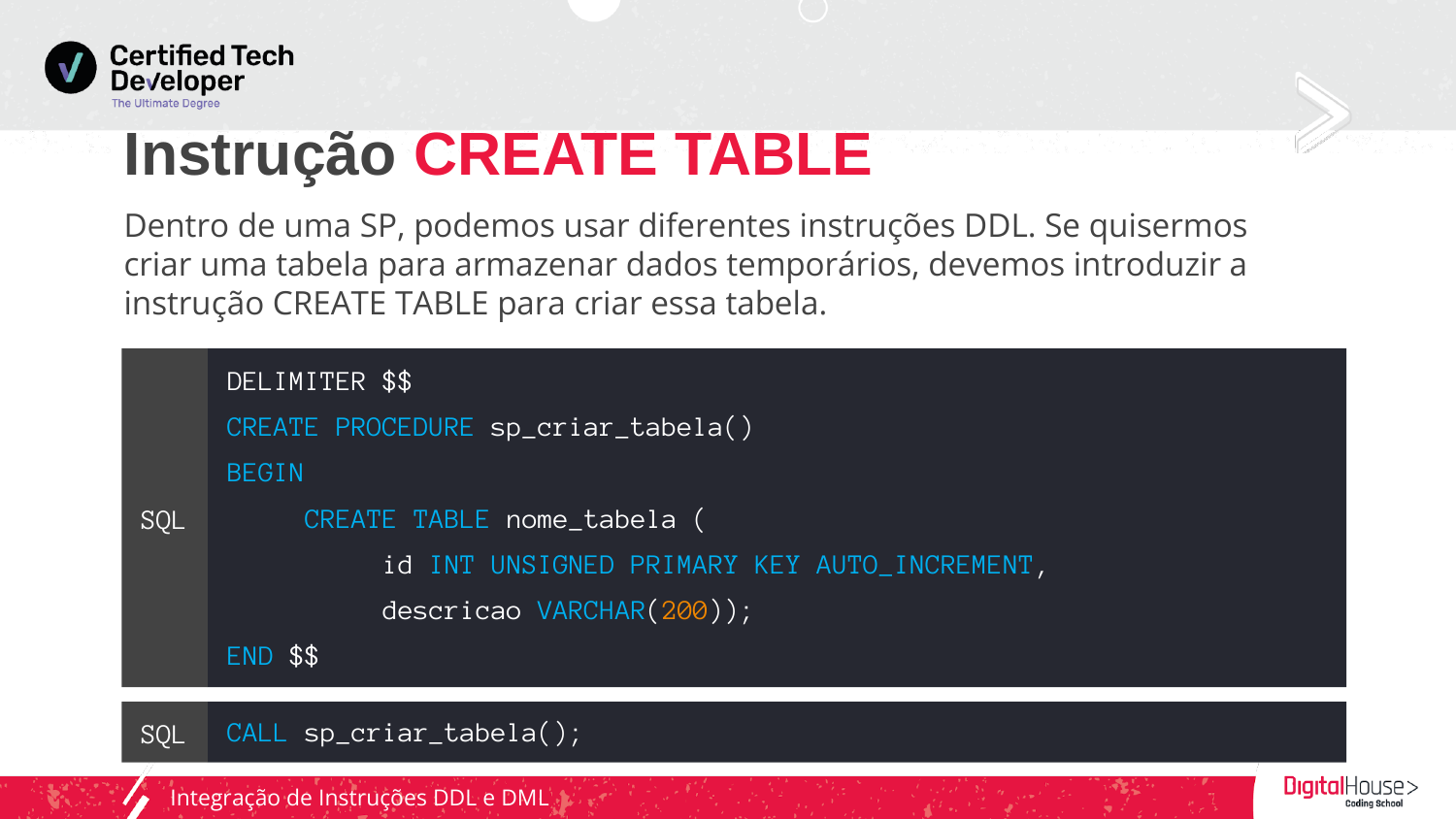

Instrução CREATE TABLE
Dentro de uma SP, podemos usar diferentes instruções DDL. Se quisermos criar uma tabela para armazenar dados temporários, devemos introduzir a instrução CREATE TABLE para criar essa tabela.
DELIMITER $$
CREATE PROCEDURE sp_criar_tabela()
BEGIN
     CREATE TABLE nome_tabela (
          id INT UNSIGNED PRIMARY KEY AUTO_INCREMENT,
          descricao VARCHAR(200));
END $$
SQL
CALL sp_criar_tabela();
SQL